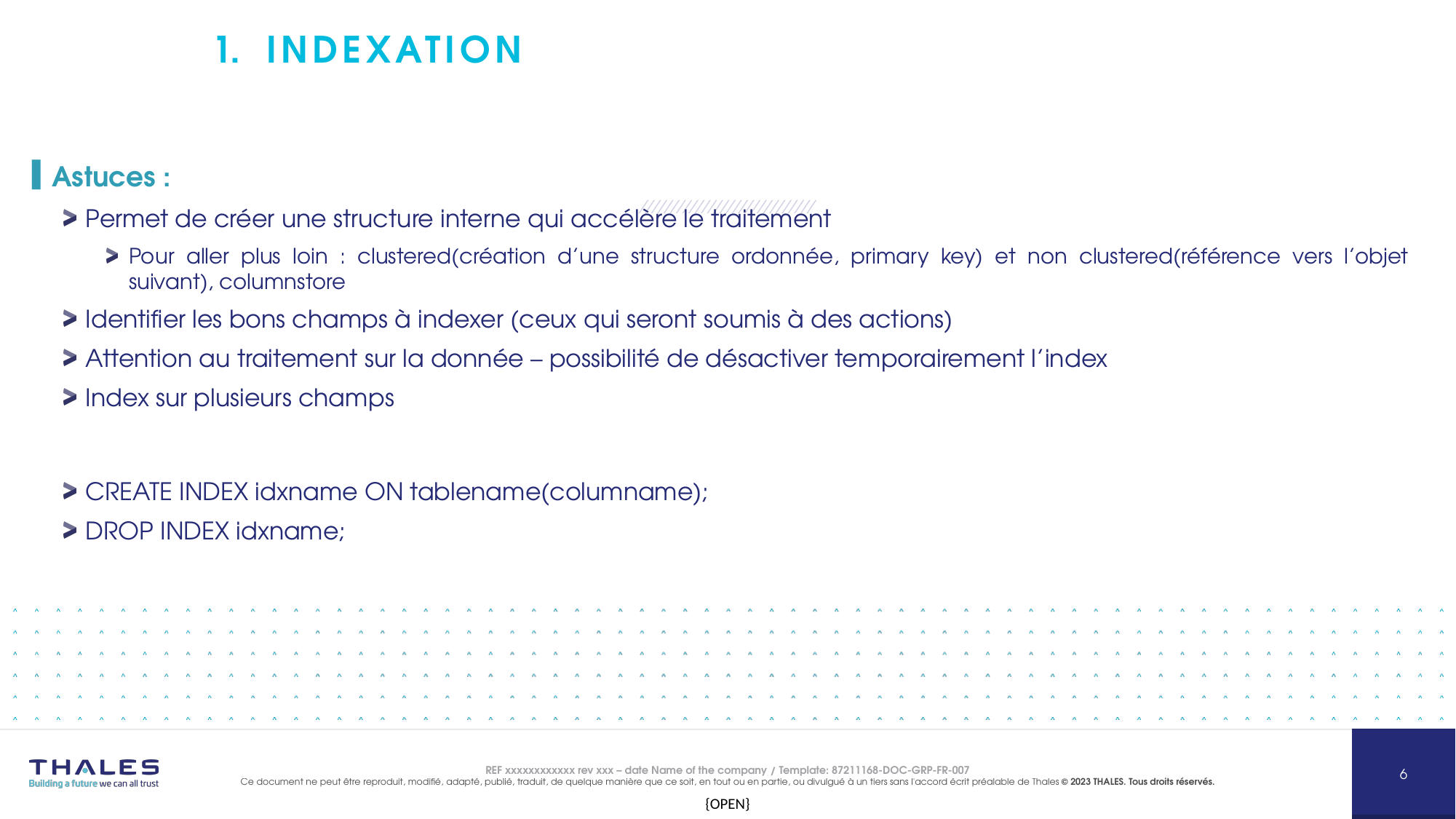

# Indexation
Astuces :
Permet de créer une structure interne qui accélère le traitement
Pour aller plus loin : clustered(création d’une structure ordonnée, primary key) et non clustered(référence vers l’objet suivant), columnstore
Identifier les bons champs à indexer (ceux qui seront soumis à des actions)
Attention au traitement sur la donnée – possibilité de désactiver temporairement l’index
Index sur plusieurs champs

CREATE INDEX idxname ON tablename(columname);
DROP INDEX idxname;